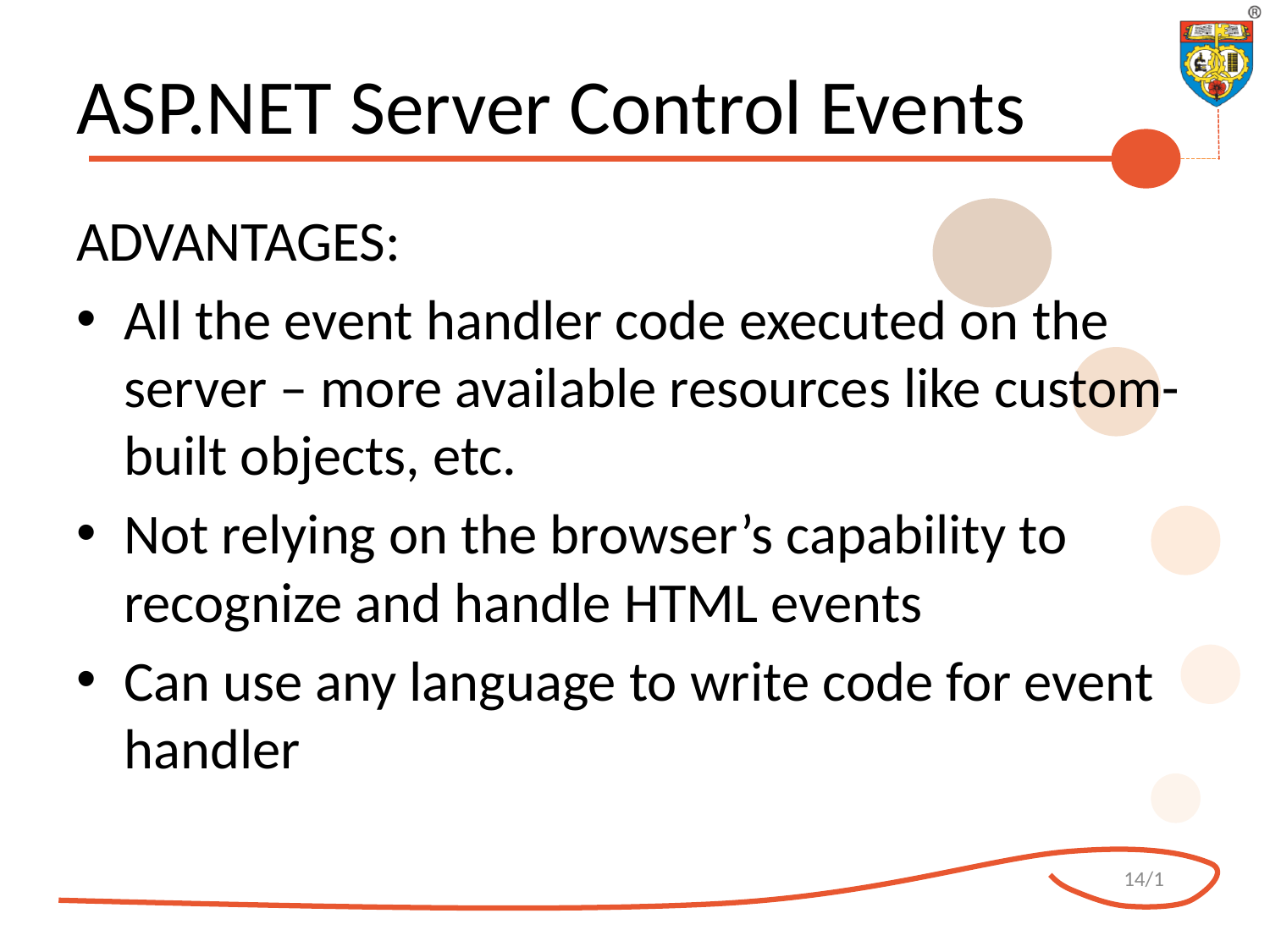

# ASP.NET Server Control Events
ADVANTAGES:
All the event handler code executed on the server – more available resources like custom-built objects, etc.
Not relying on the browser’s capability to recognize and handle HTML events
Can use any language to write code for event handler